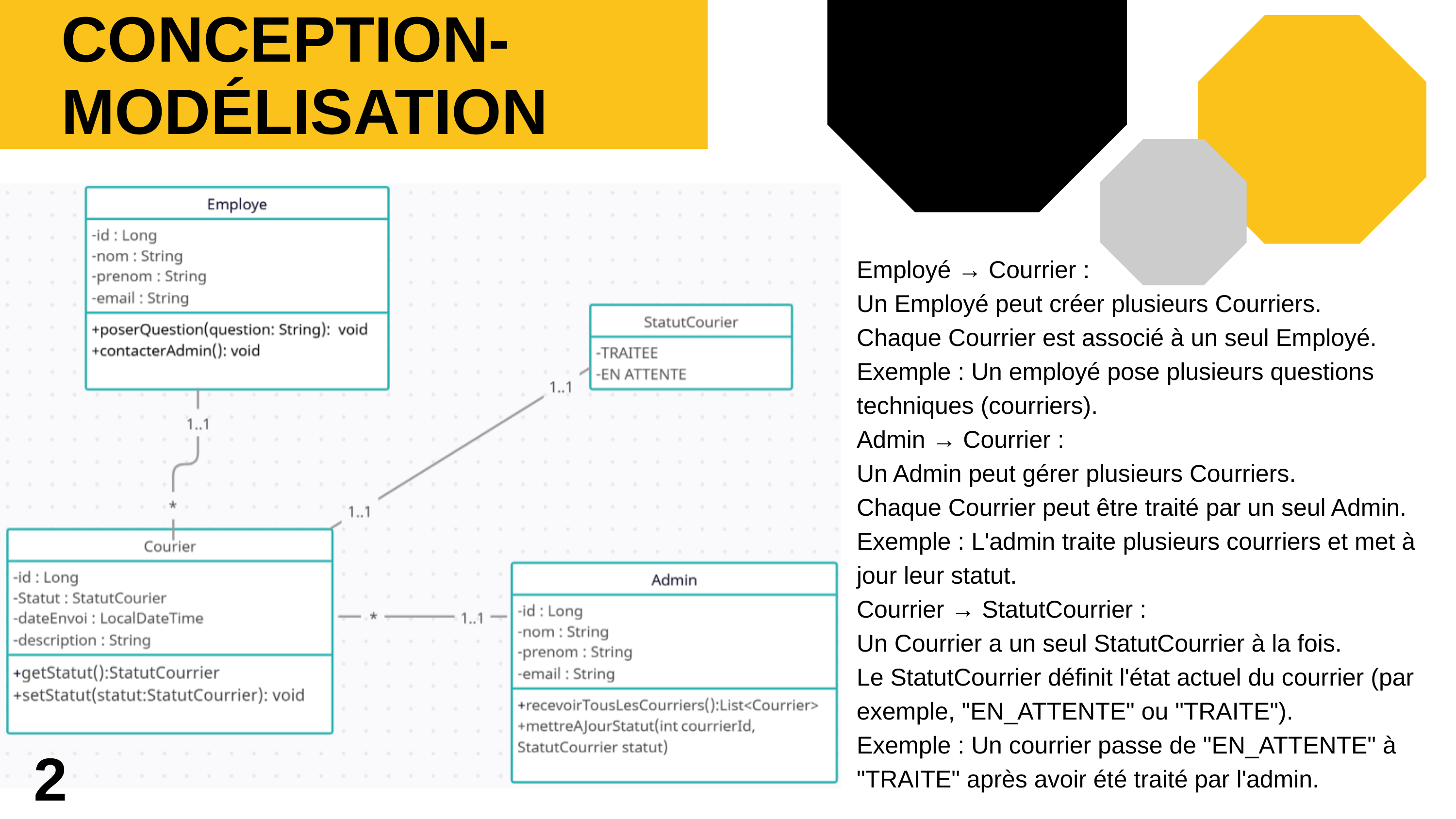

CONCEPTION-MODÉLISATION

Employé → Courrier :
Un Employé peut créer plusieurs Courriers.
Chaque Courrier est associé à un seul Employé.
Exemple : Un employé pose plusieurs questions techniques (courriers).
Admin → Courrier :
Un Admin peut gérer plusieurs Courriers.
Chaque Courrier peut être traité par un seul Admin.
Exemple : L'admin traite plusieurs courriers et met à jour leur statut.
Courrier → StatutCourrier :
Un Courrier a un seul StatutCourrier à la fois.
Le StatutCourrier définit l'état actuel du courrier (par exemple, "EN_ATTENTE" ou "TRAITE").
Exemple : Un courrier passe de "EN_ATTENTE" à "TRAITE" après avoir été traité par l'admin.

1
2